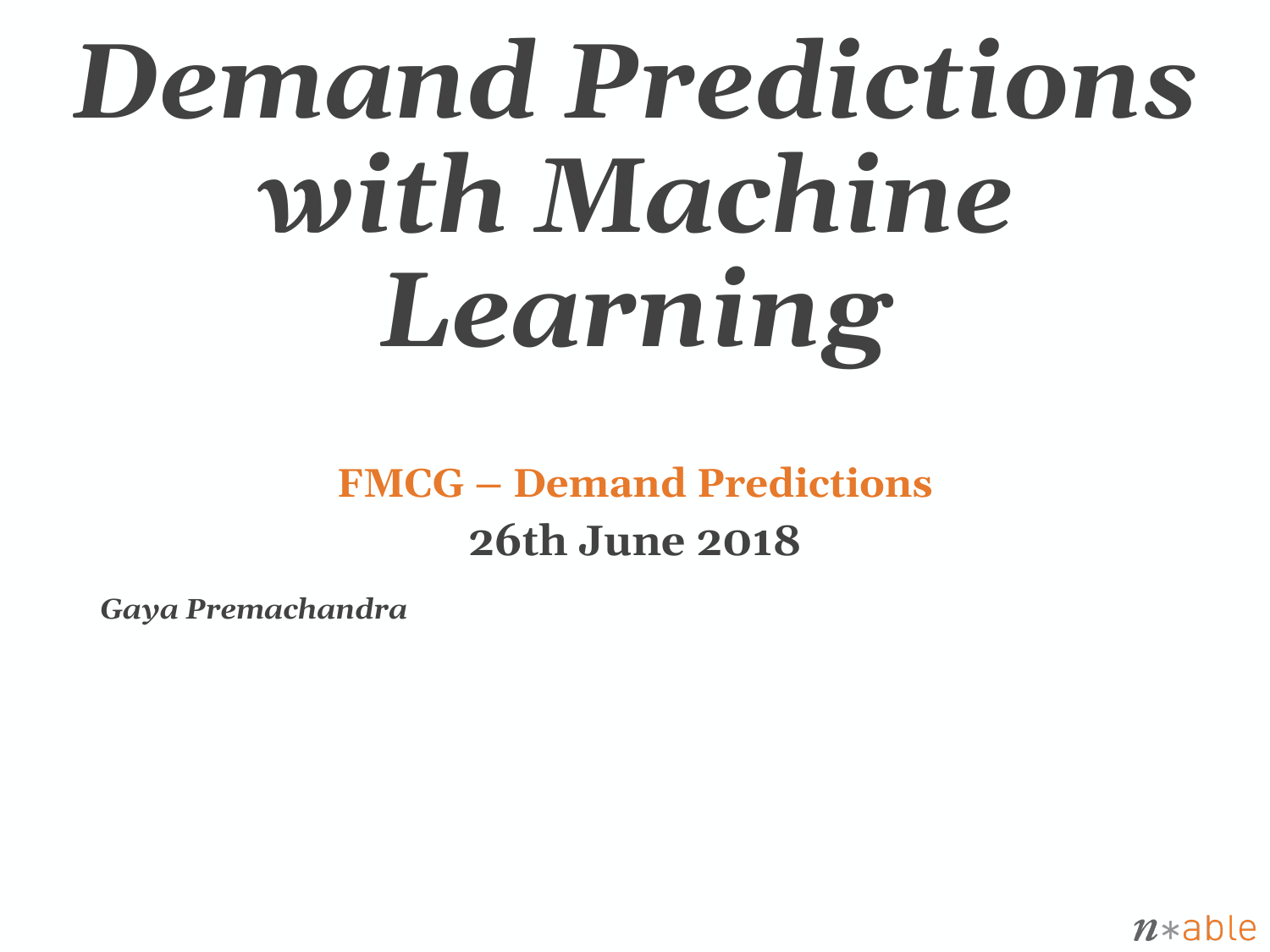

# Demand Predictions with Machine Learning
FMCG – Demand Predictions
26th June 2018
Gaya Premachandra